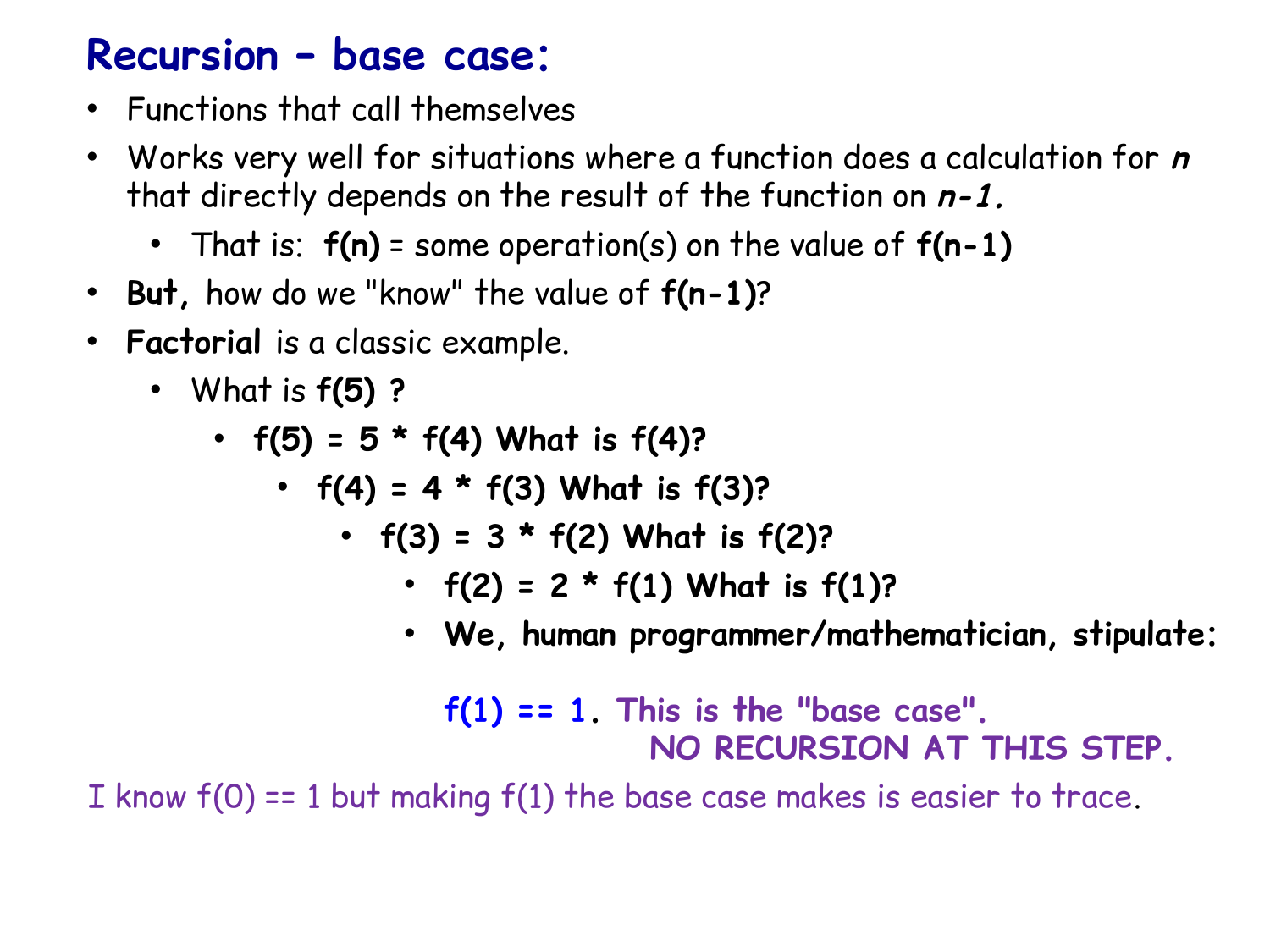

Recursion – base case:
Functions that call themselves
Works very well for situations where a function does a calculation for n that directly depends on the result of the function on n-1.
That is:  f(n) = some operation(s) on the value of f(n-1)
But, how do we "know" the value of f(n-1)?
Factorial is a classic example.
What is f(5) ?
f(5) = 5 * f(4) What is f(4)?
f(4) = 4 * f(3) What is f(3)?
f(3) = 3 * f(2) What is f(2)?
f(2) = 2 * f(1) What is f(1)?
We, human programmer/mathematician, stipulate:
f(1) == 1. This is the "base case".
               NO RECURSION AT THIS STEP.
I know f(0) == 1 but making f(1) the base case makes is easier to trace.